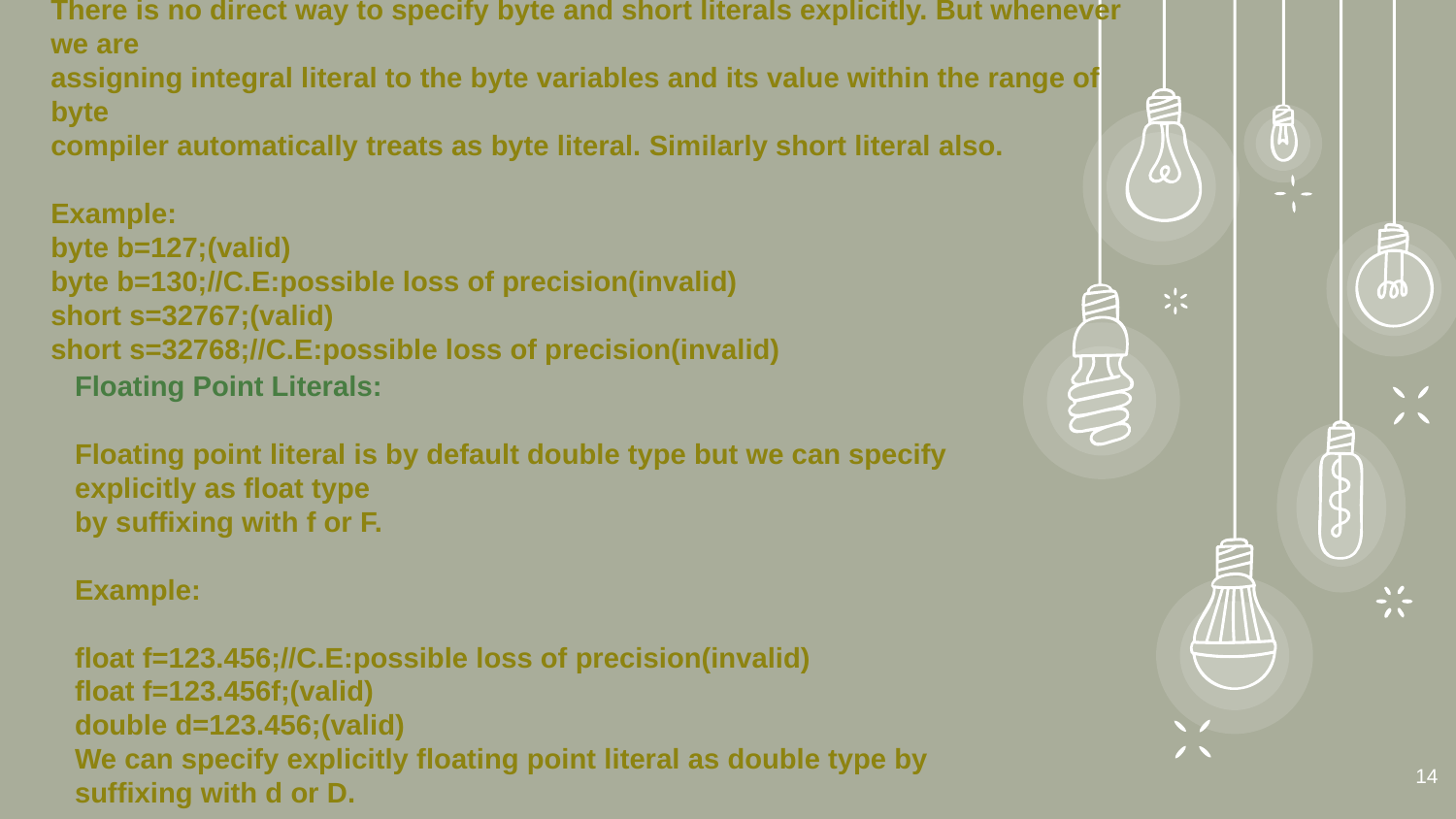

There is no direct way to specify byte and short literals explicitly. But whenever we are
assigning integral literal to the byte variables and its value within the range of byte
compiler automatically treats as byte literal. Similarly short literal also.

Example:
byte b=127;(valid)
byte b=130;//C.E:possible loss of precision(invalid)
short s=32767;(valid)
short s=32768;//C.E:possible loss of precision(invalid)
Floating Point Literals:

Floating point literal is by default double type but we can specify explicitly as float type
by suffixing with f or F.

Example:

float f=123.456;//C.E:possible loss of precision(invalid)
float f=123.456f;(valid)
double d=123.456;(valid)
We can specify explicitly floating point literal as double type by suffixing with d or D.

14